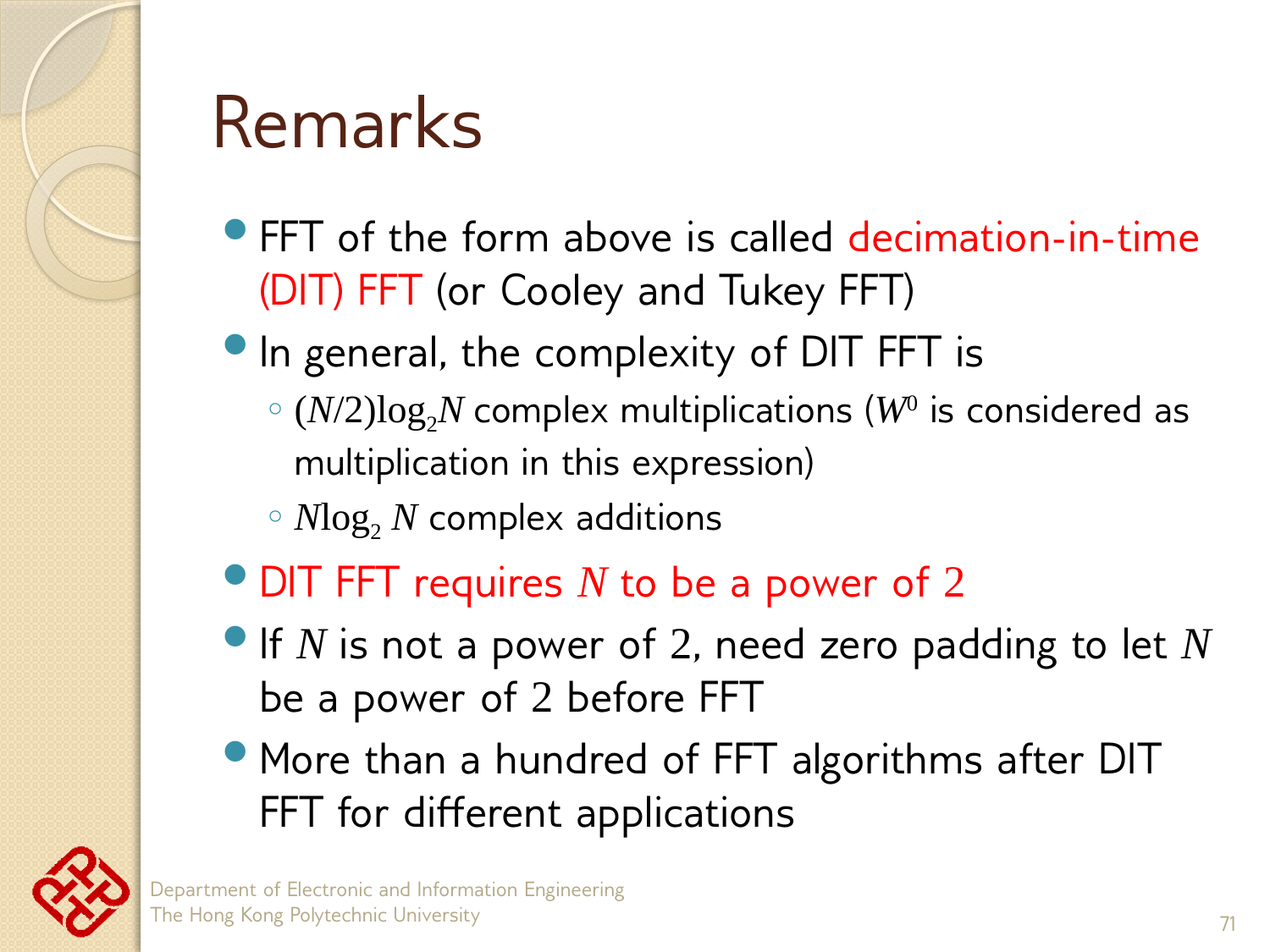

# Remarks
FFT of the form above is called decimation-in-time (DIT) FFT (or Cooley and Tukey FFT)
In general, the complexity of DIT FFT is
(N/2)log2N complex multiplications (W0 is considered as multiplication in this expression)
Nlog2 N complex additions
DIT FFT requires N to be a power of 2
If N is not a power of 2, need zero padding to let N be a power of 2 before FFT
More than a hundred of FFT algorithms after DIT FFT for different applications

71